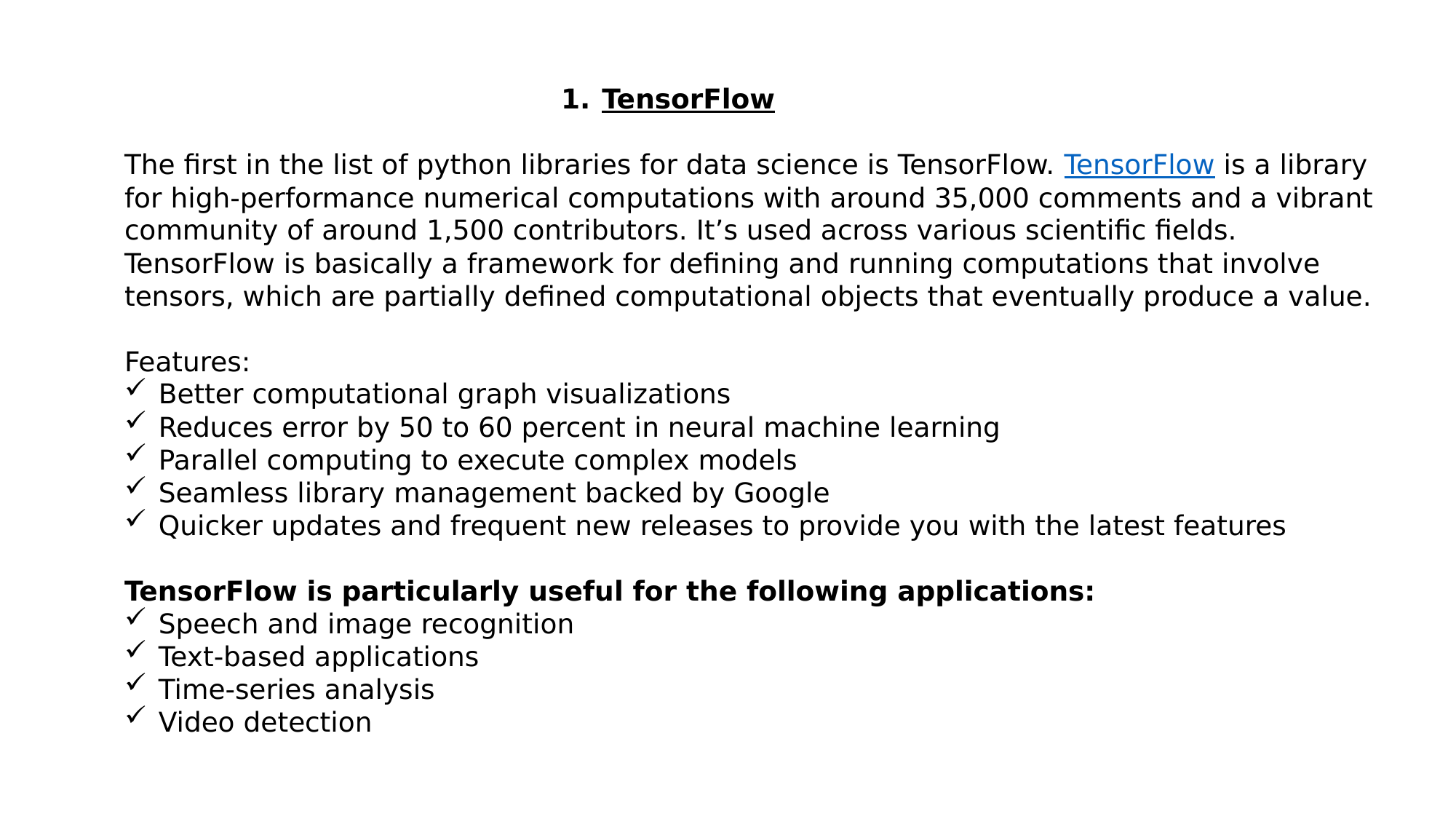

TensorFlow

The first in the list of python libraries for data science is TensorFlow. TensorFlow is a library for high-performance numerical computations with around 35,000 comments and a vibrant community of around 1,500 contributors. It’s used across various scientific fields. TensorFlow is basically a framework for defining and running computations that involve tensors, which are partially defined computational objects that eventually produce a value.
Features:
Better computational graph visualizations
Reduces error by 50 to 60 percent in neural machine learning
Parallel computing to execute complex models
Seamless library management backed by Google
Quicker updates and frequent new releases to provide you with the latest features

TensorFlow is particularly useful for the following applications:
Speech and image recognition
Text-based applications
Time-series analysis
Video detection